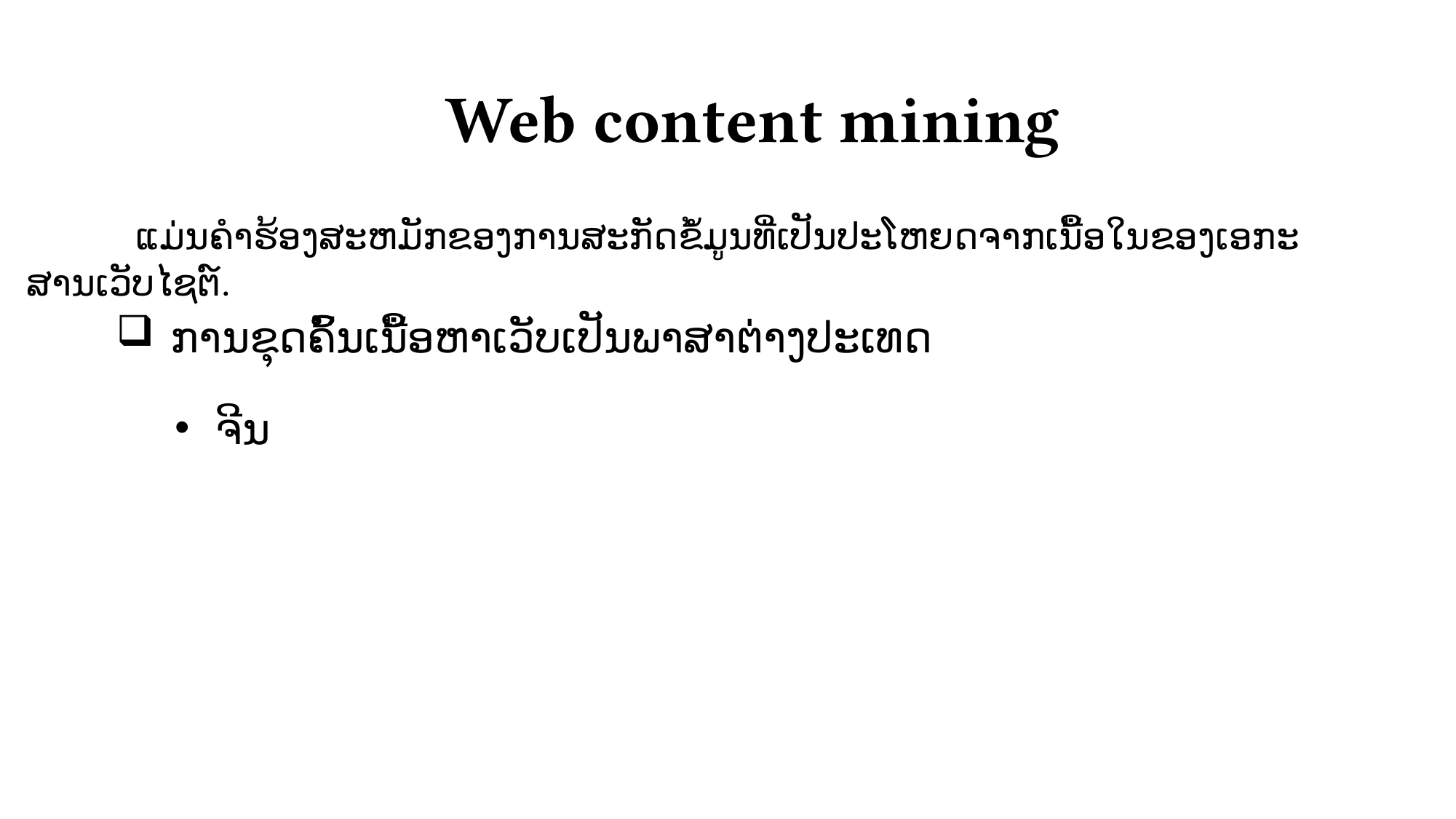

Web content mining
	ແມ່ນຄໍາຮ້ອງສະຫມັກຂອງການສະກັດຂໍ້ມູນທີ່ເປັນປະໂຫຍດຈາກເນື້ອໃນຂອງເອກະສານເວັບໄຊຕ໌.
ການຂຸດຄົ້ນເນື້ອຫາເວັບເປັນພາສາຕ່າງປະເທດ
ຈີນ